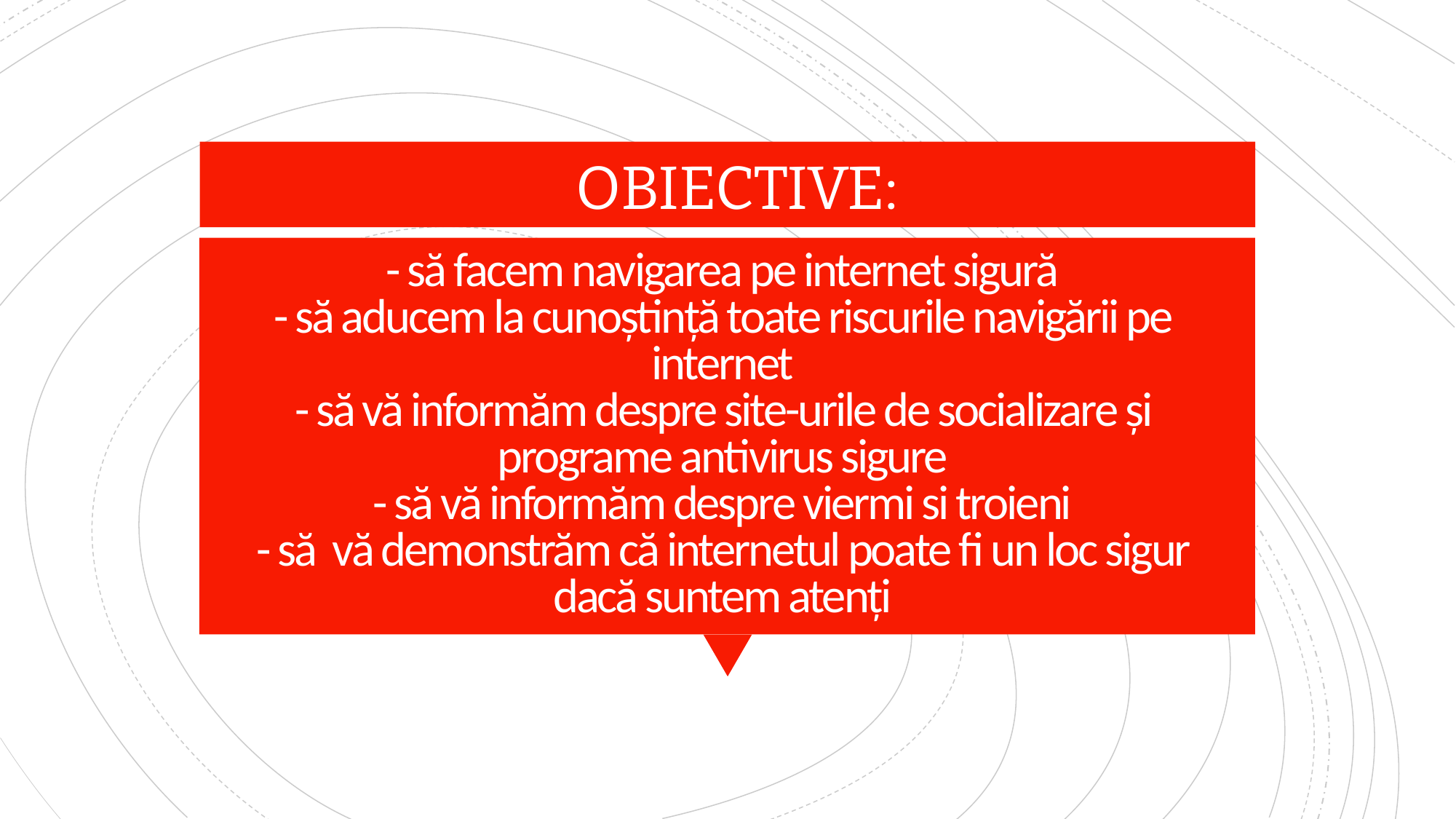

OBIECTIVE:

# - să facem navigarea pe internet sigură - să aducem la cunoștință toate riscurile navigării pe internet - să vă informăm despre site-urile de socializare și programe antivirus sigure - să vă informăm despre viermi si troieni - să  vă demonstrăm că internetul poate fi un loc sigur dacă suntem atenți